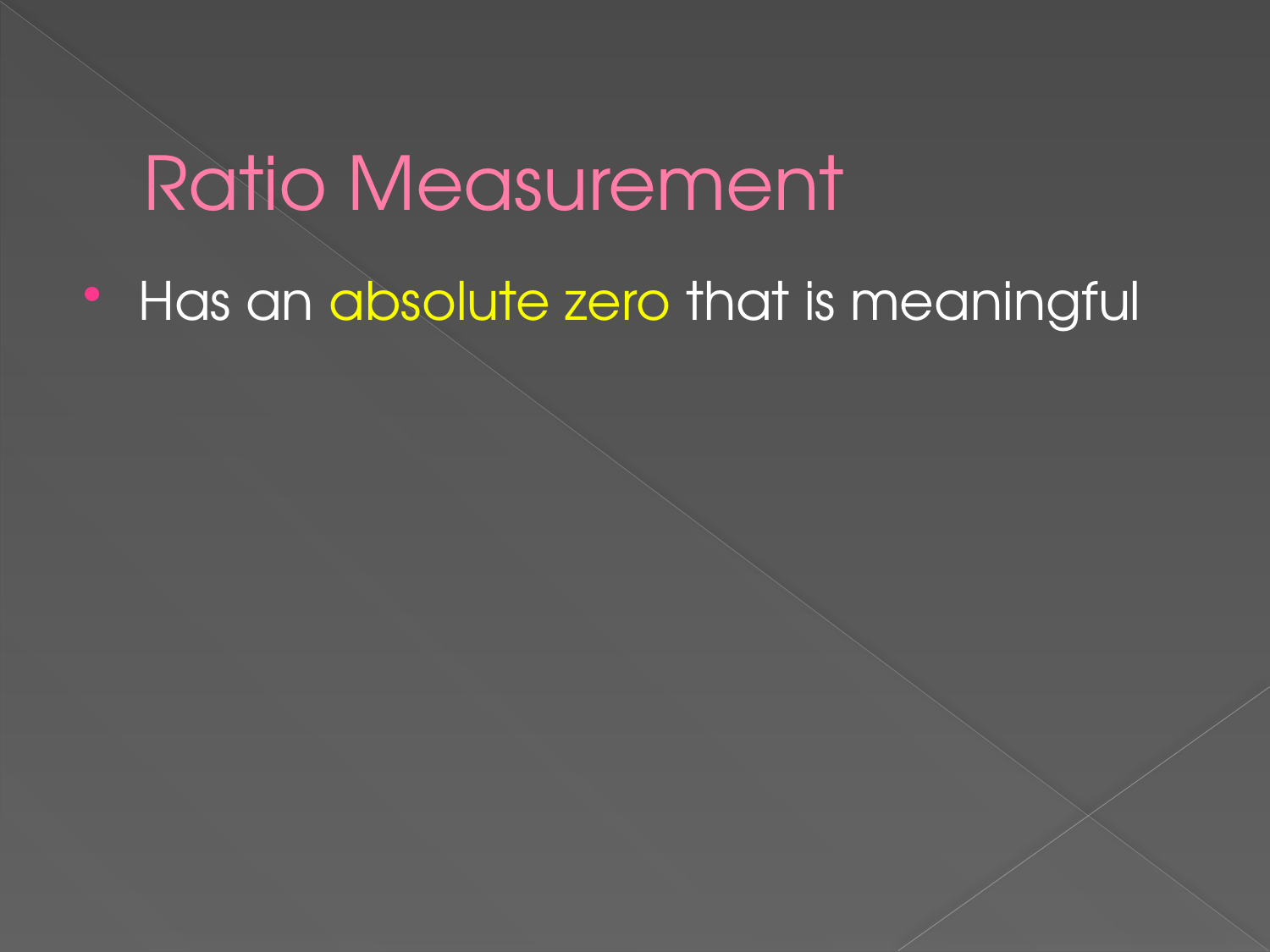

# Ratio Measurement
Has an absolute zero that is meaningful